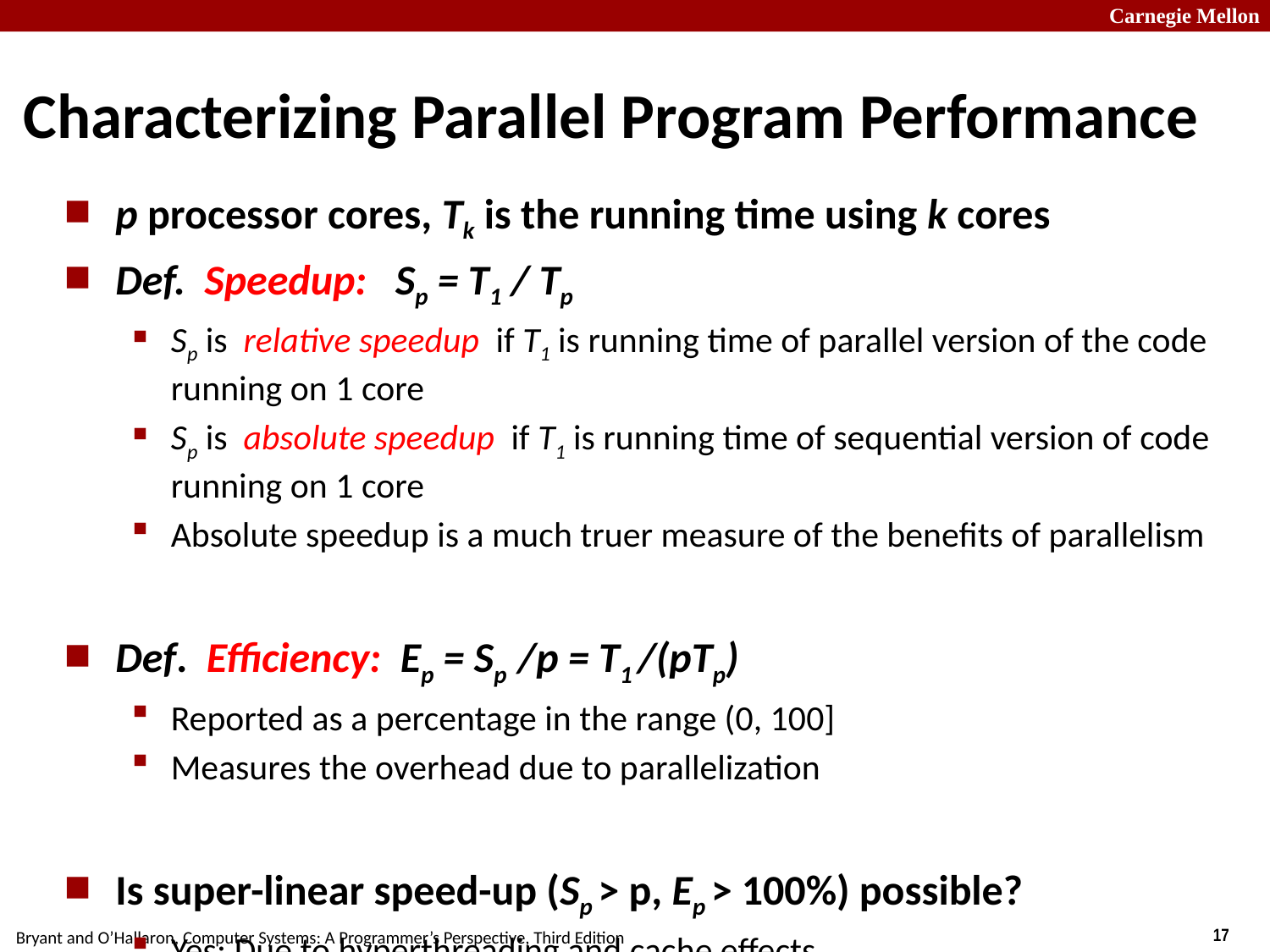

# Characterizing Parallel Program Performance
p processor cores, Tk is the running time using k cores
Def.  Speedup:   Sp = T1 / Tp
Sp is  relative speedup  if T1 is running time of parallel version of the code running on 1 core
Sp is  absolute speedup  if T1 is running time of sequential version of code running on 1 core
Absolute speedup is a much truer measure of the benefits of parallelism

Def.  Efficiency:  Ep = Sp  /p = T1 /(pTp)
Reported as a percentage in the range (0, 100]
Measures the overhead due to parallelization

Is super-linear speed-up (Sp > p, Ep > 100%) possible?
Yes: Due to hyperthreading and cache effects